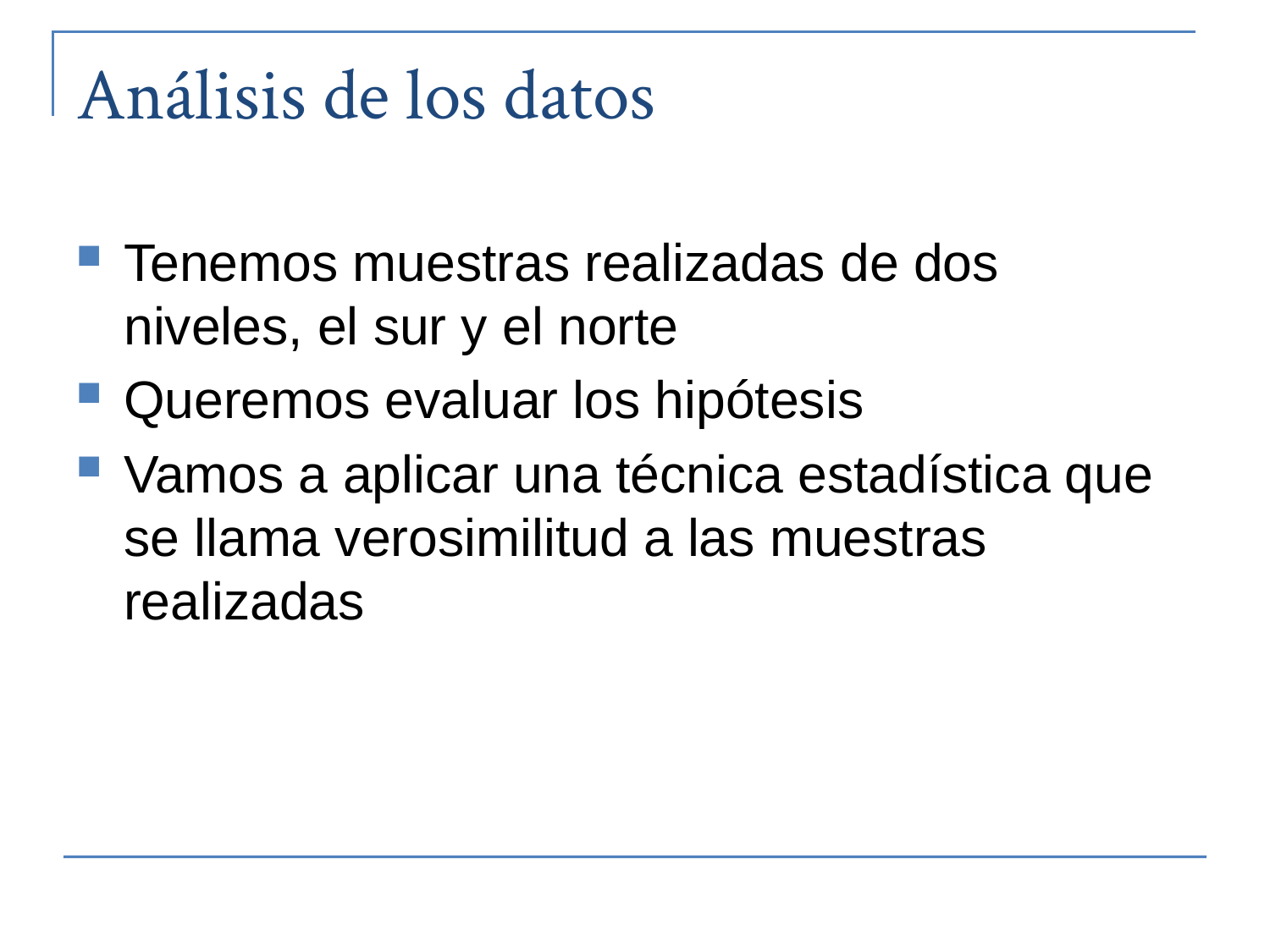

# Análisis de los datos
Tenemos muestras realizadas de dos niveles, el sur y el norte
Queremos evaluar los hipótesis
Vamos a aplicar una técnica estadística que se llama verosimilitud a las muestras realizadas